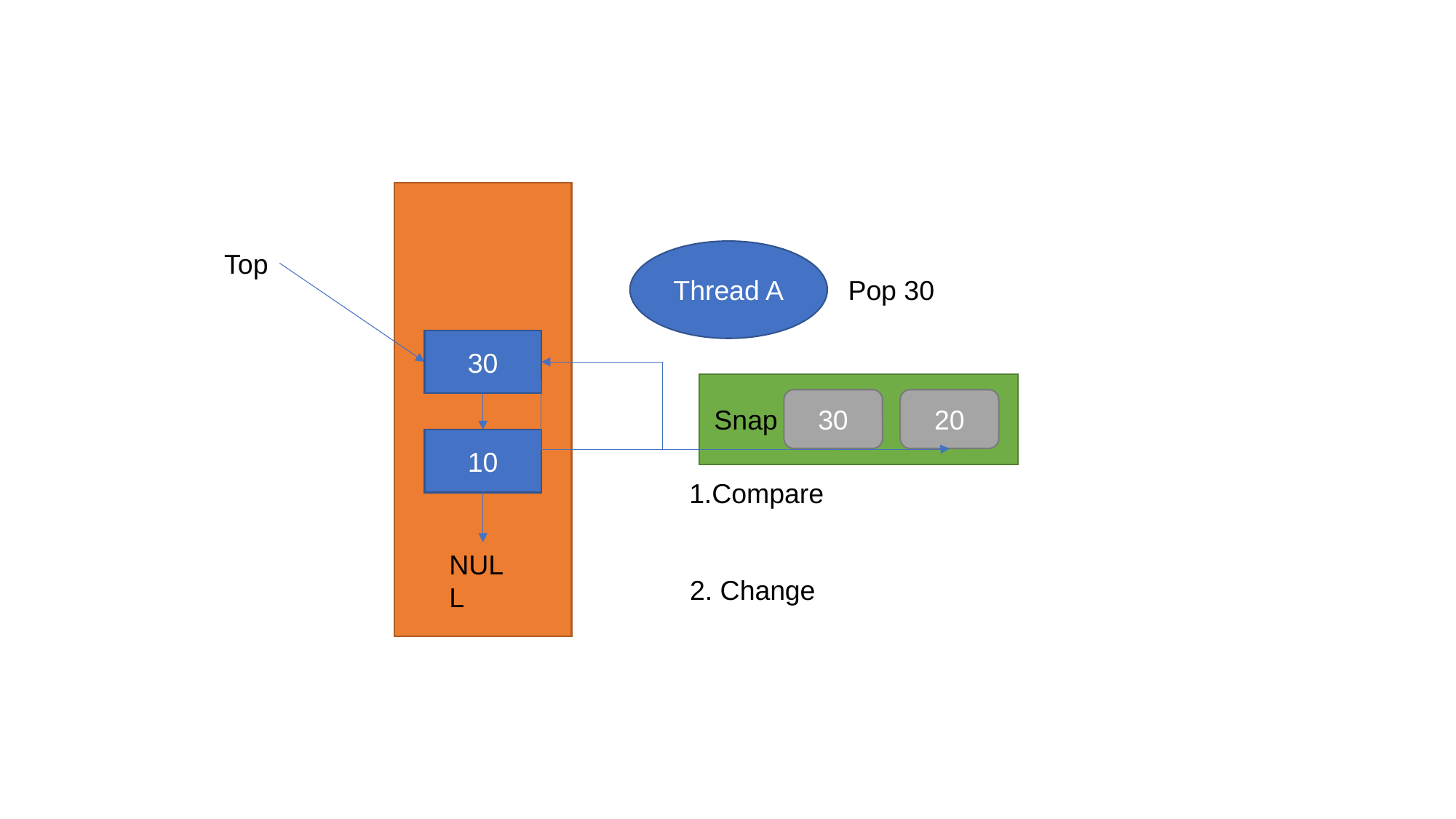

Top
30
10
NULL
Thread A
Pop 30

20
30
Snap
1.Compare
2. Change